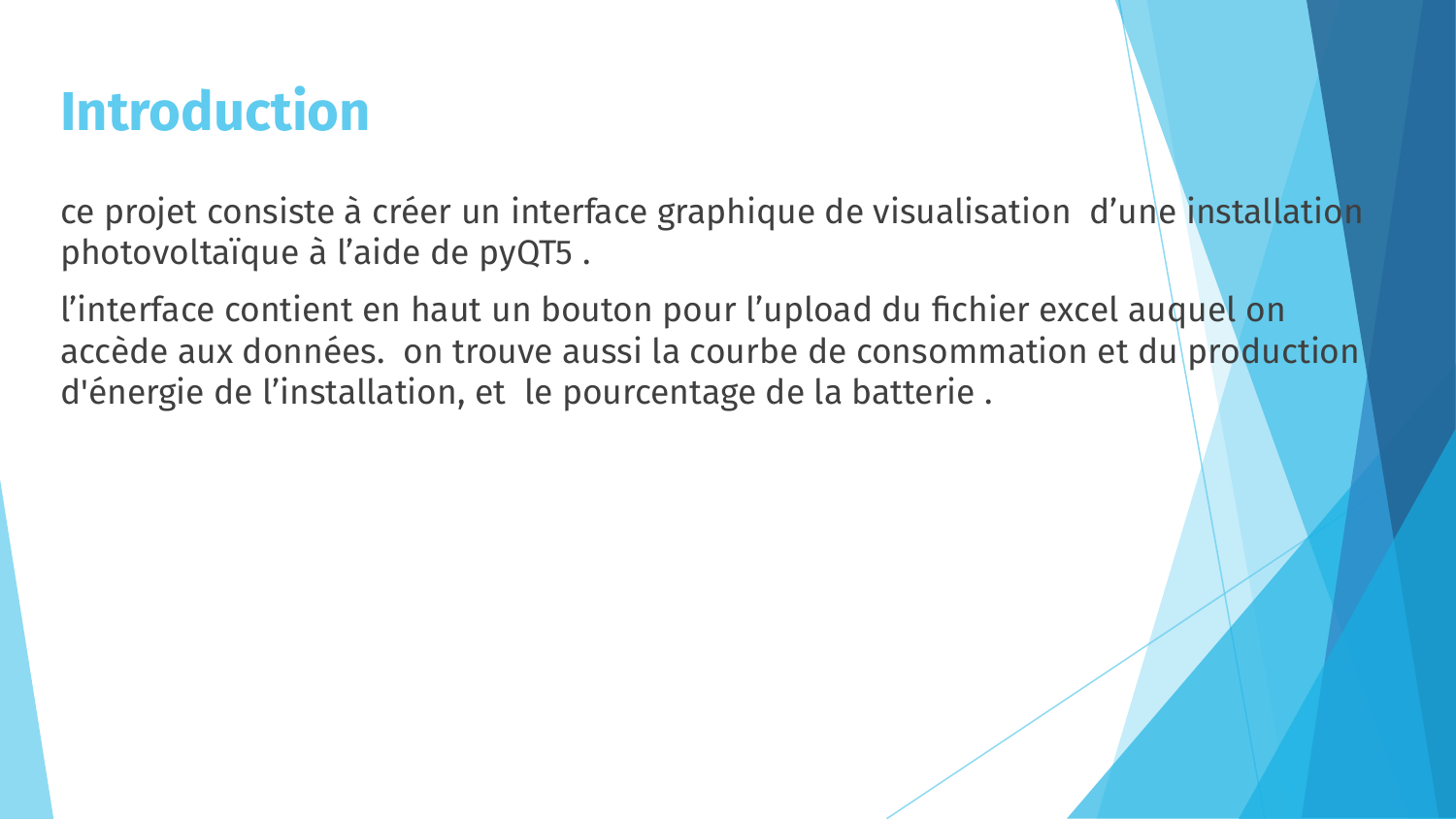

# Introduction
ce projet consiste à créer un interface graphique de visualisation  d’une installation photovoltaïque à l’aide de pyQT5 .
l’interface contient en haut un bouton pour l’upload du fichier excel auquel on accède aux données.  on trouve aussi la courbe de consommation et du production d'énergie de l’installation, et  le pourcentage de la batterie .